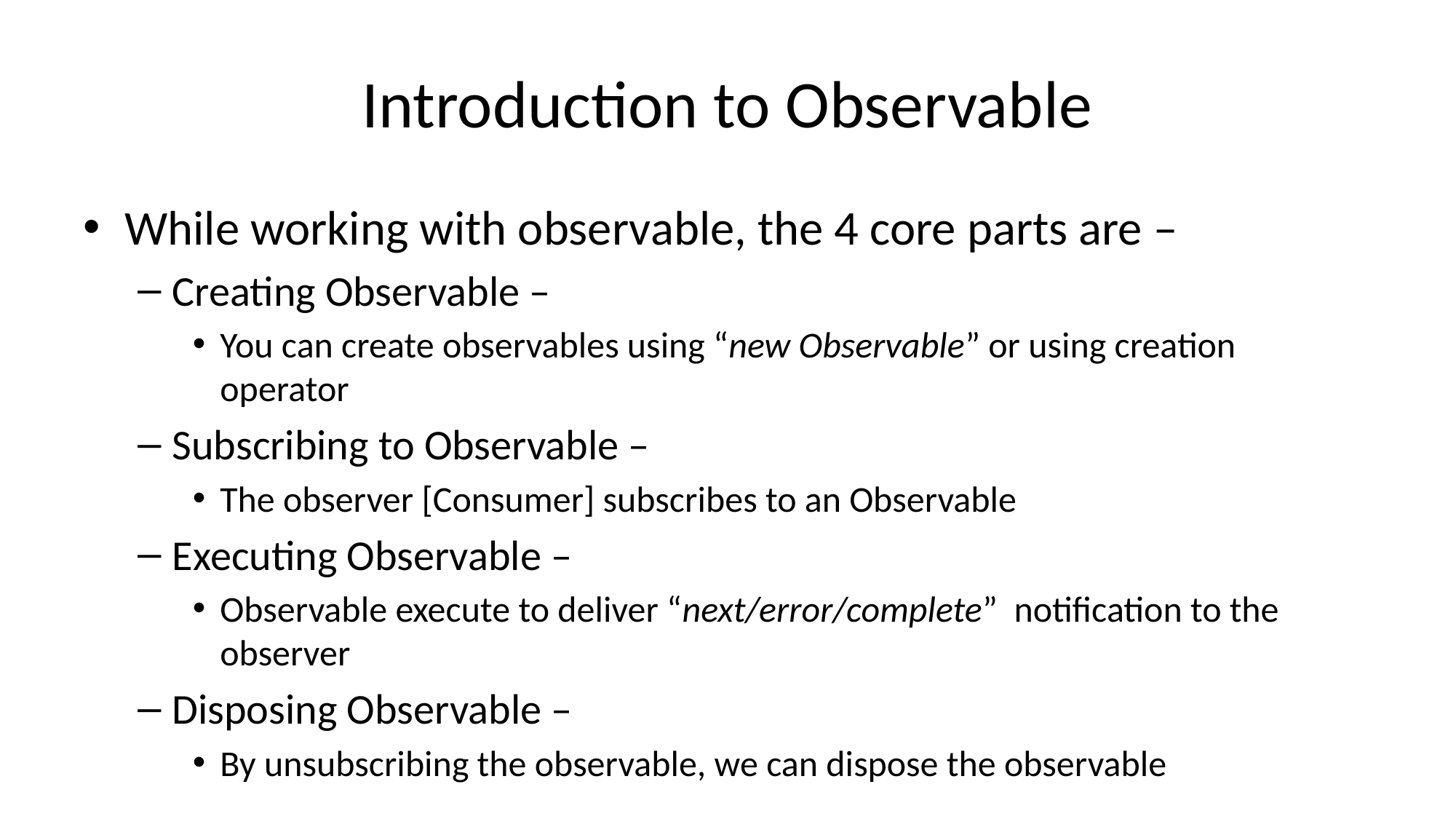

# Introduction to Observable
While working with observable, the 4 core parts are –
Creating Observable –
You can create observables using “new Observable” or using creation operator
Subscribing to Observable –
The observer [Consumer] subscribes to an Observable
Executing Observable –
Observable execute to deliver “next/error/complete”  notification to the observer
Disposing Observable –
By unsubscribing the observable, we can dispose the observable